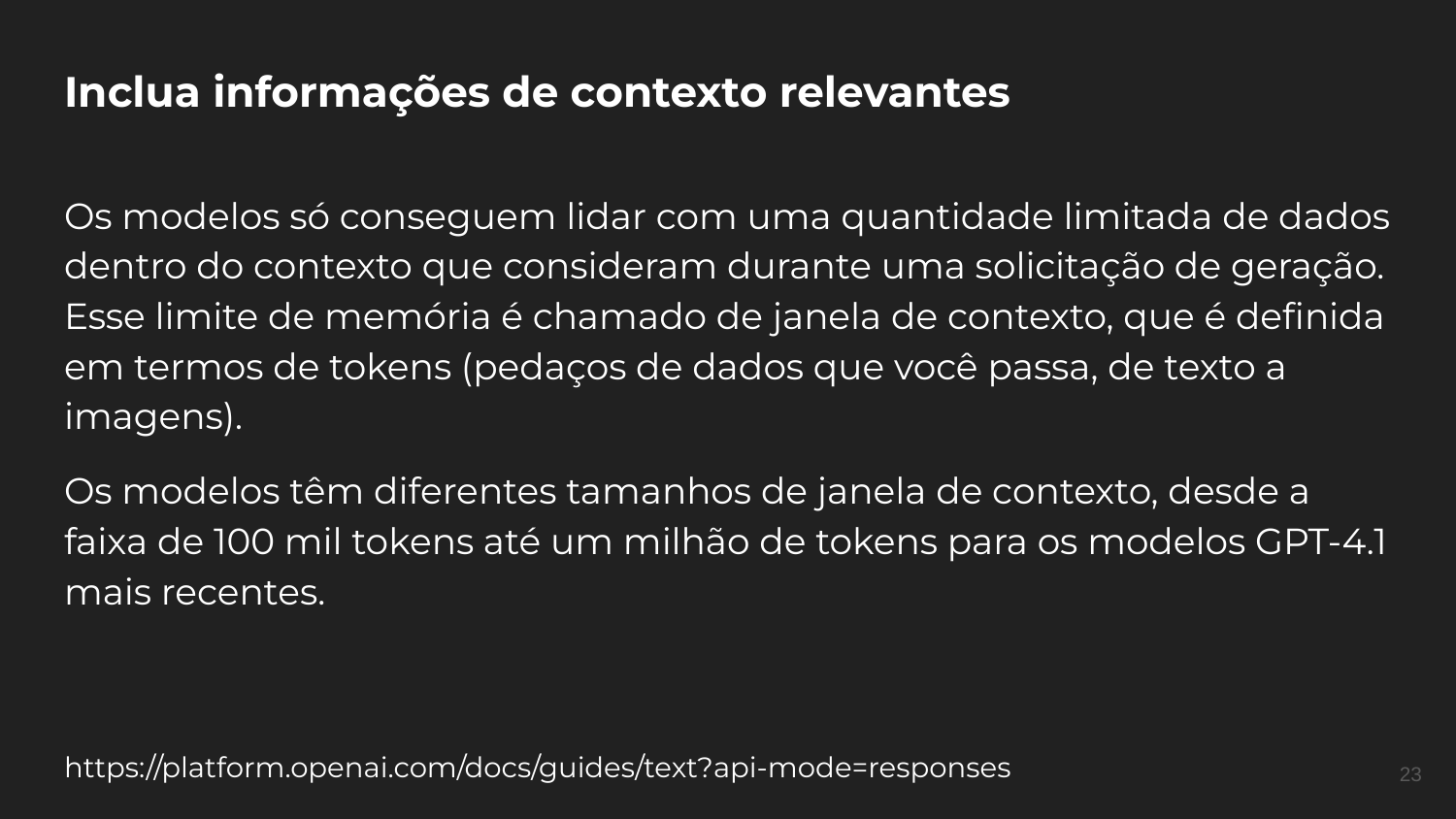

Inclua informações de contexto relevantes
Os modelos só conseguem lidar com uma quantidade limitada de dados dentro do contexto que consideram durante uma solicitação de geração. Esse limite de memória é chamado de janela de contexto, que é definida em termos de tokens (pedaços de dados que você passa, de texto a imagens).
Os modelos têm diferentes tamanhos de janela de contexto, desde a faixa de 100 mil tokens até um milhão de tokens para os modelos GPT-4.1 mais recentes.
https://platform.openai.com/docs/guides/text?api-mode=responses
23